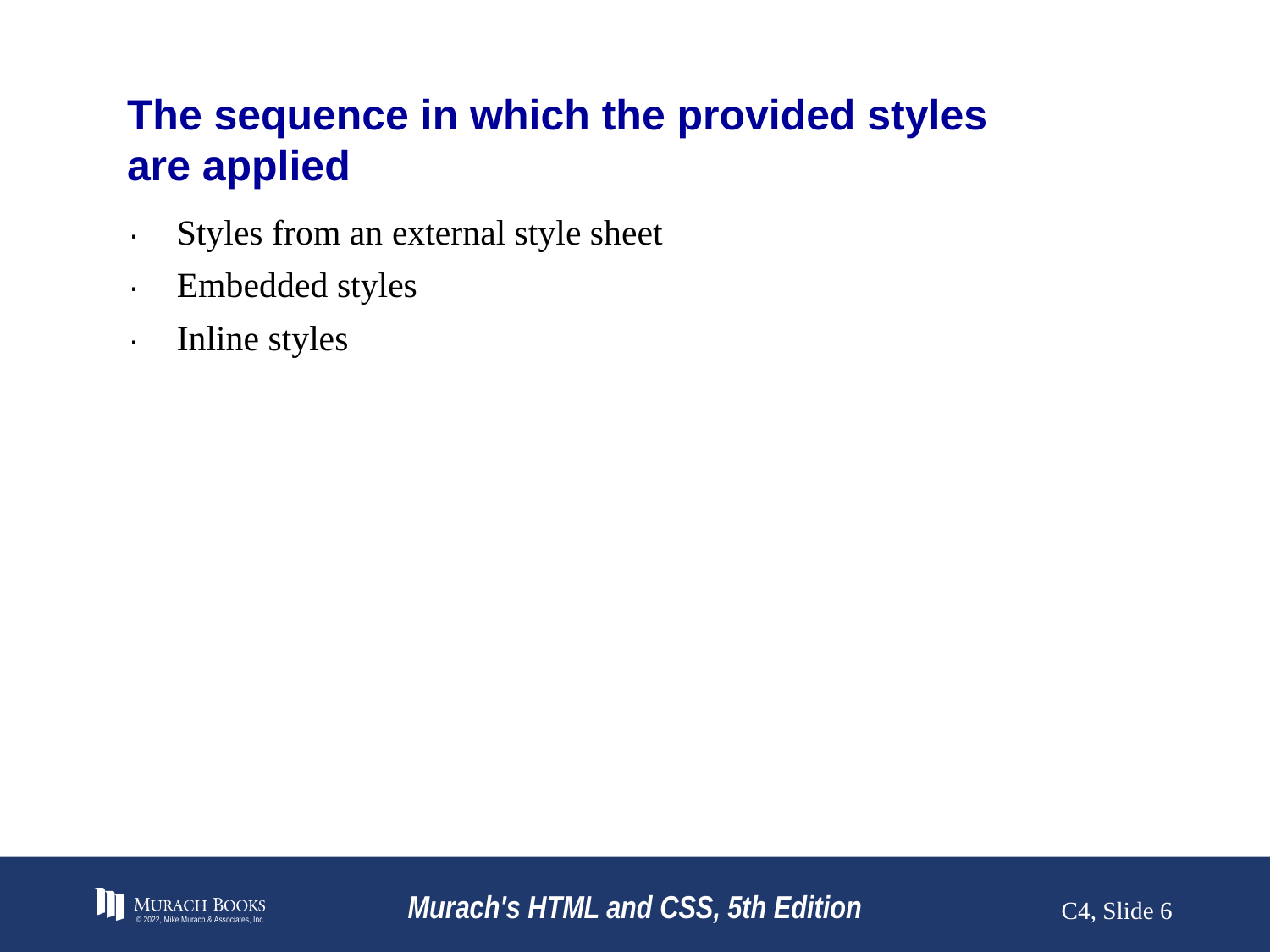

# The sequence in which the provided styles are applied
Styles from an external style sheet
Embedded styles
Inline styles

© 2022, Mike Murach & Associates, Inc.
Murach's HTML and CSS, 5th Edition

C4, Slide 6